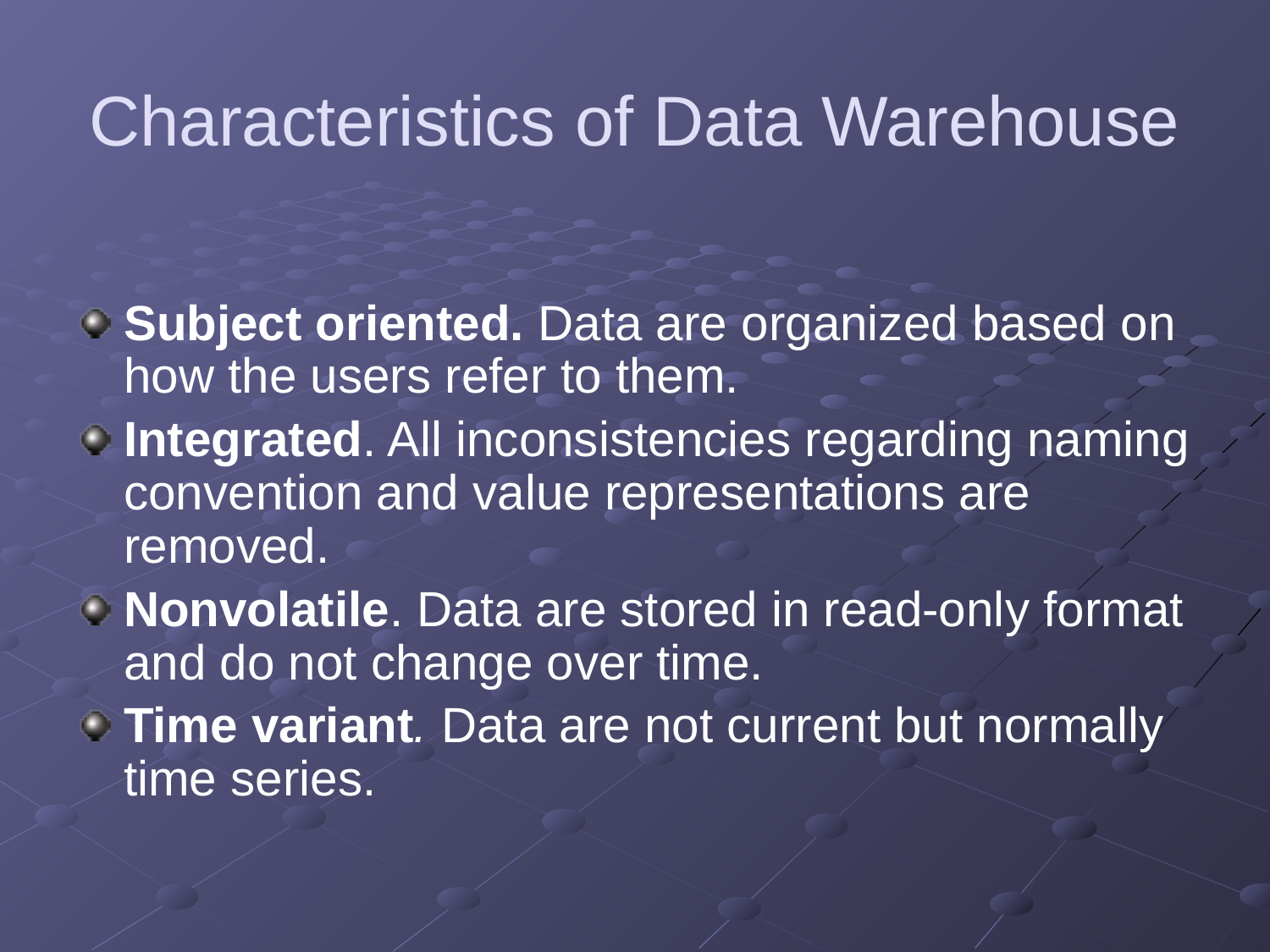

# Characteristics of Data Warehouse

Subject oriented. Data are organized based on how the users refer to them.
Integrated. All inconsistencies regarding naming convention and value representations are removed.
Nonvolatile. Data are stored in read-only format and do not change over time.
Time variant. Data are not current but normally time series.